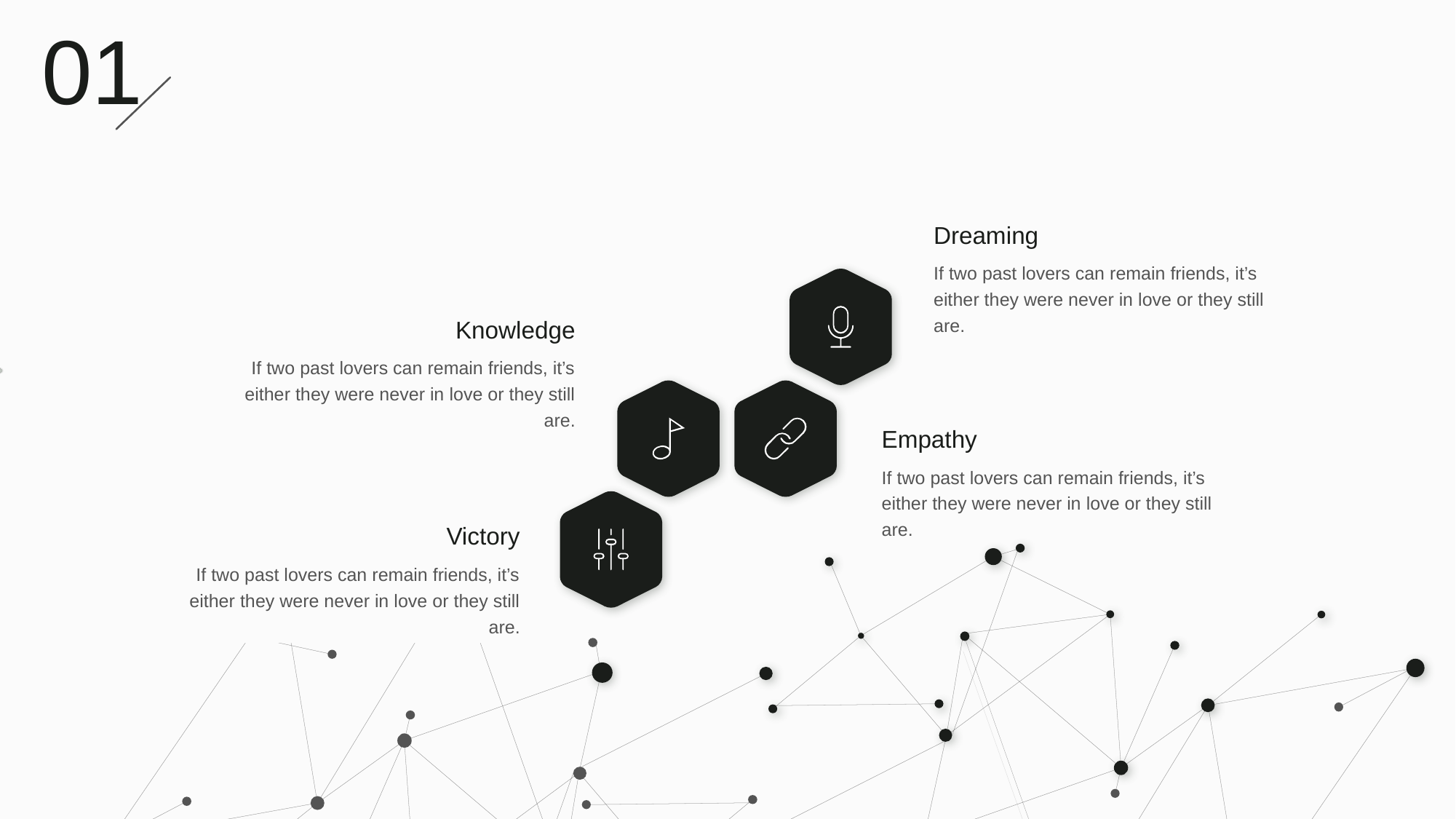

01
Dreaming
If two past lovers can remain friends, it’s either they were never in love or they still are.

Knowledge
If two past lovers can remain friends, it’s either they were never in love or they still are.

Empathy
If two past lovers can remain friends, it’s either they were never in love or they still are.

Victory

If two past lovers can remain friends, it’s either they were never in love or they still are.